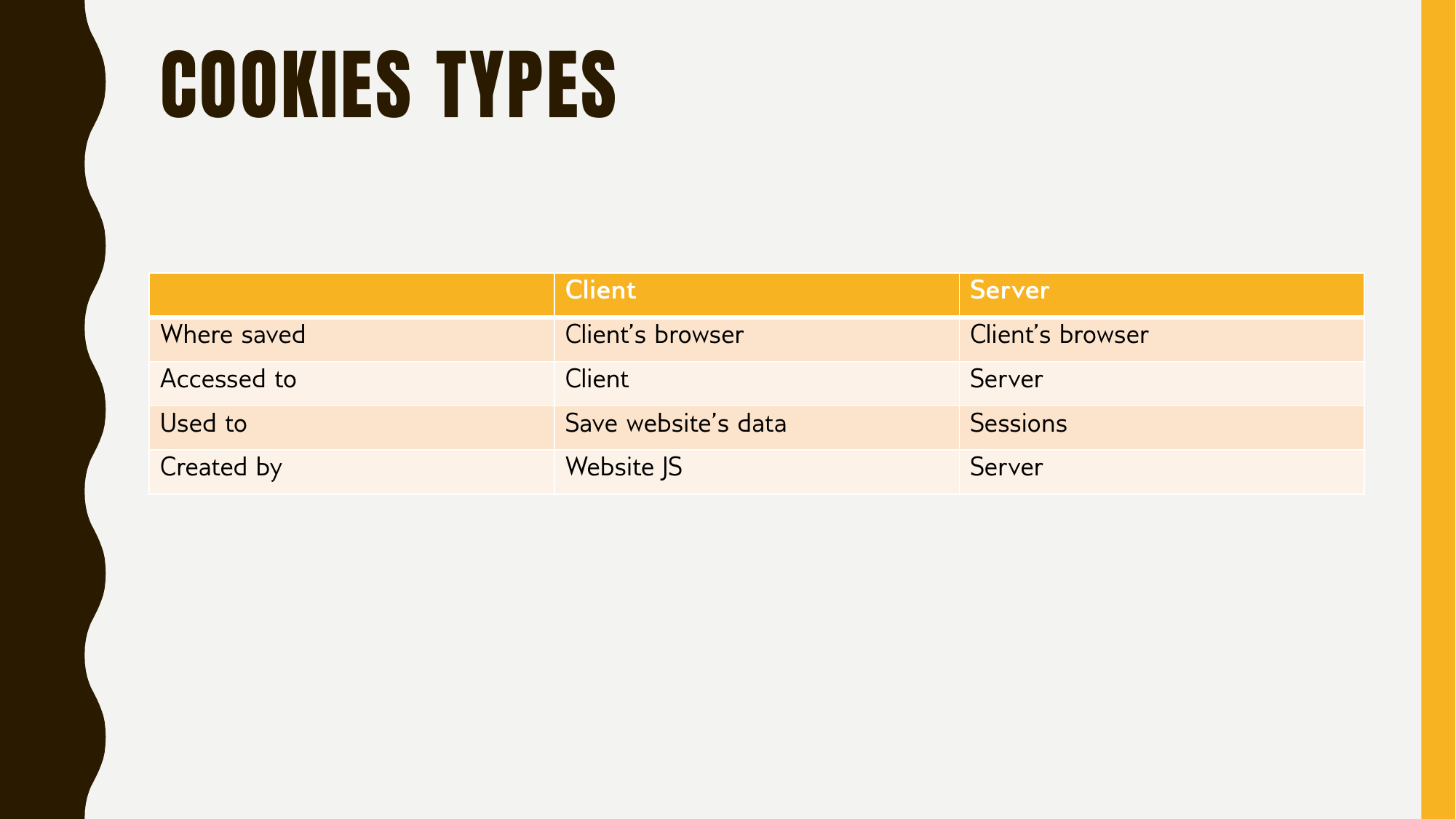

# Cookies types
|  | Client | Server |
| --- | --- | --- |
| Where saved | Client’s browser | Client’s browser |
| Accessed to | Client | Server |
| Used to | Save website’s data | Sessions |
| Created by | Website JS | Server |